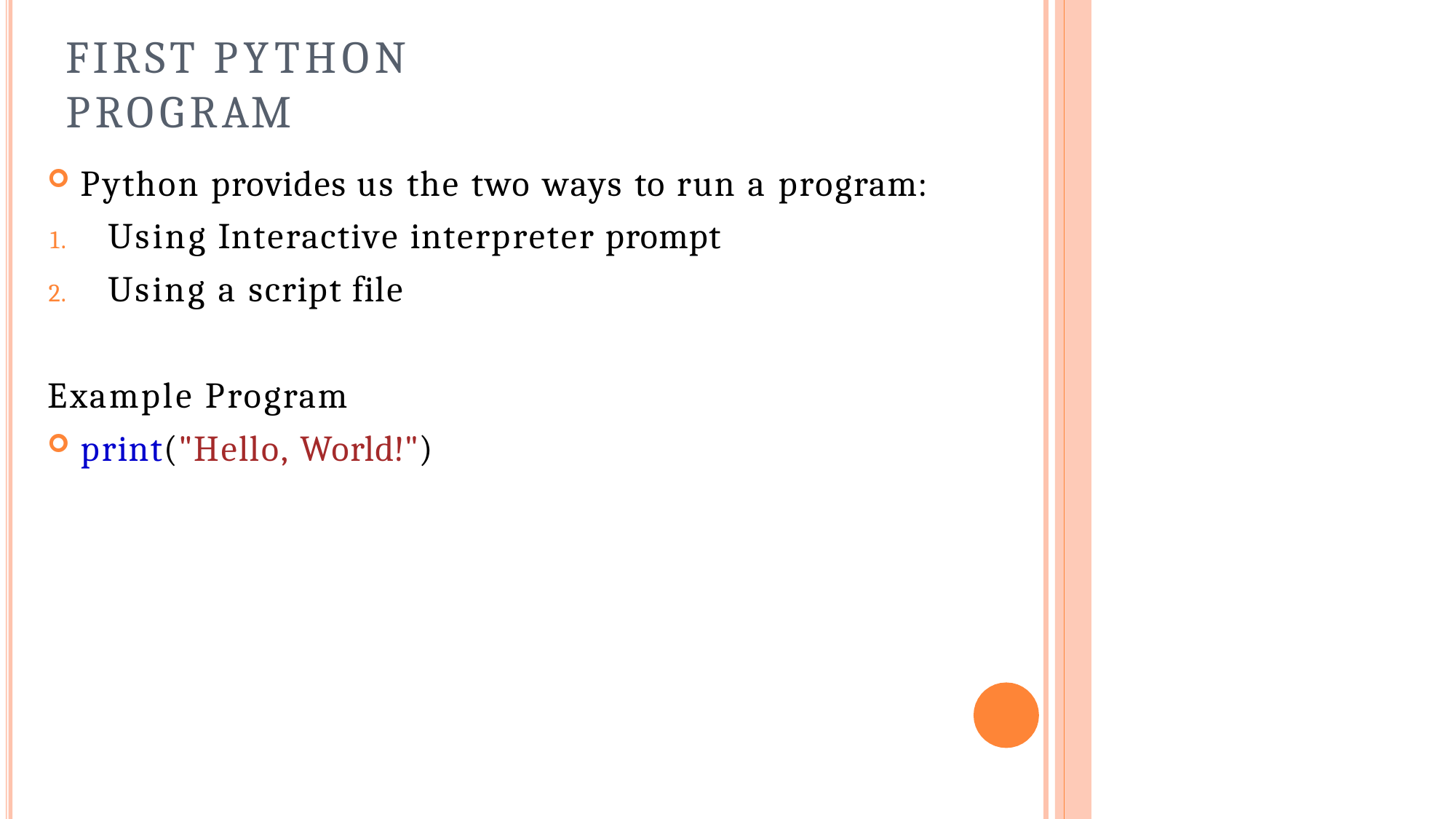

# First Python Program
Python provides us the two ways to run a program:
Using Interactive interpreter prompt
Using a script file

Example Program
print("Hello, World!")